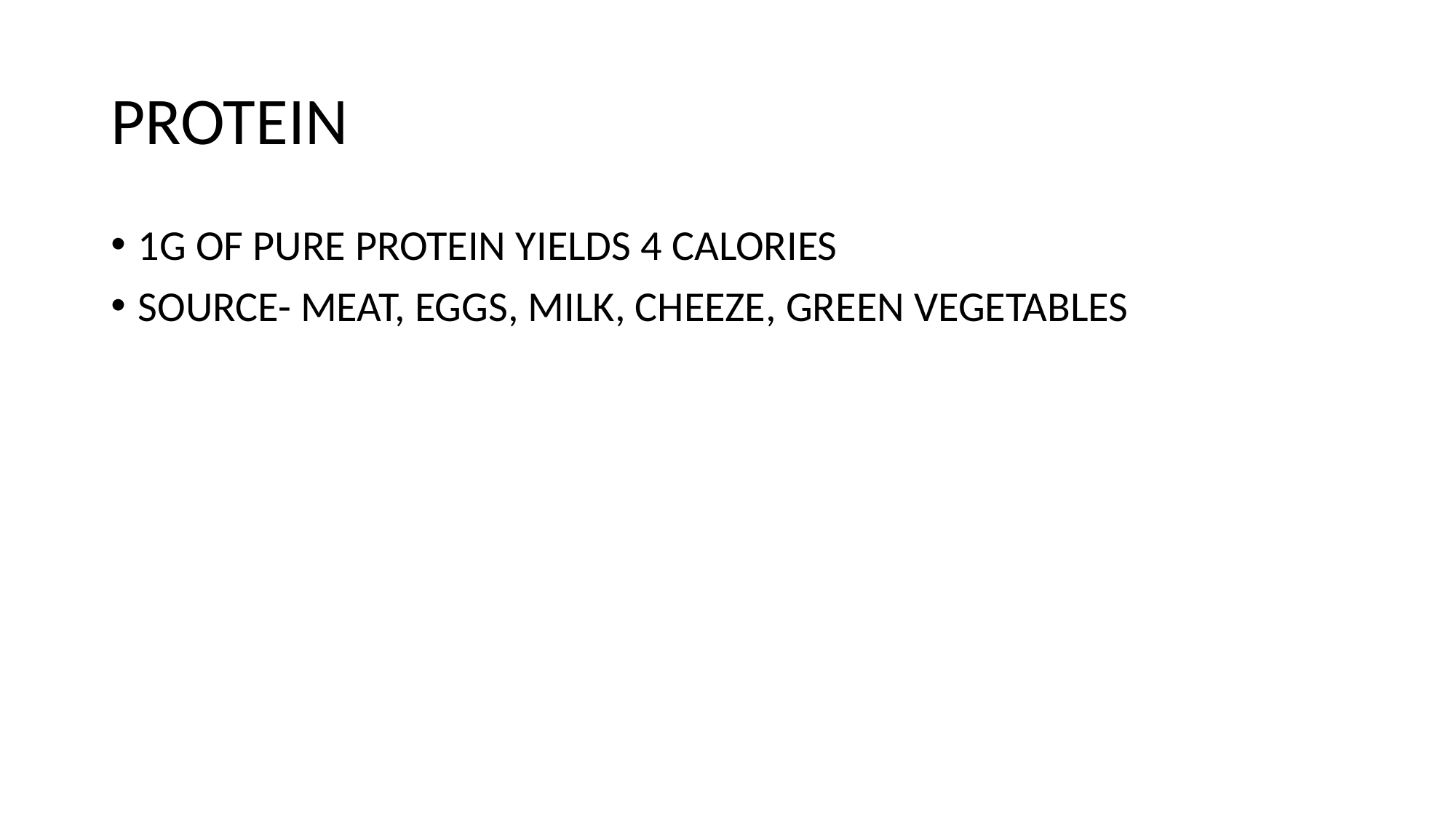

# PROTEIN
1G OF PURE PROTEIN YIELDS 4 CALORIES
SOURCE- MEAT, EGGS, MILK, CHEEZE, GREEN VEGETABLES